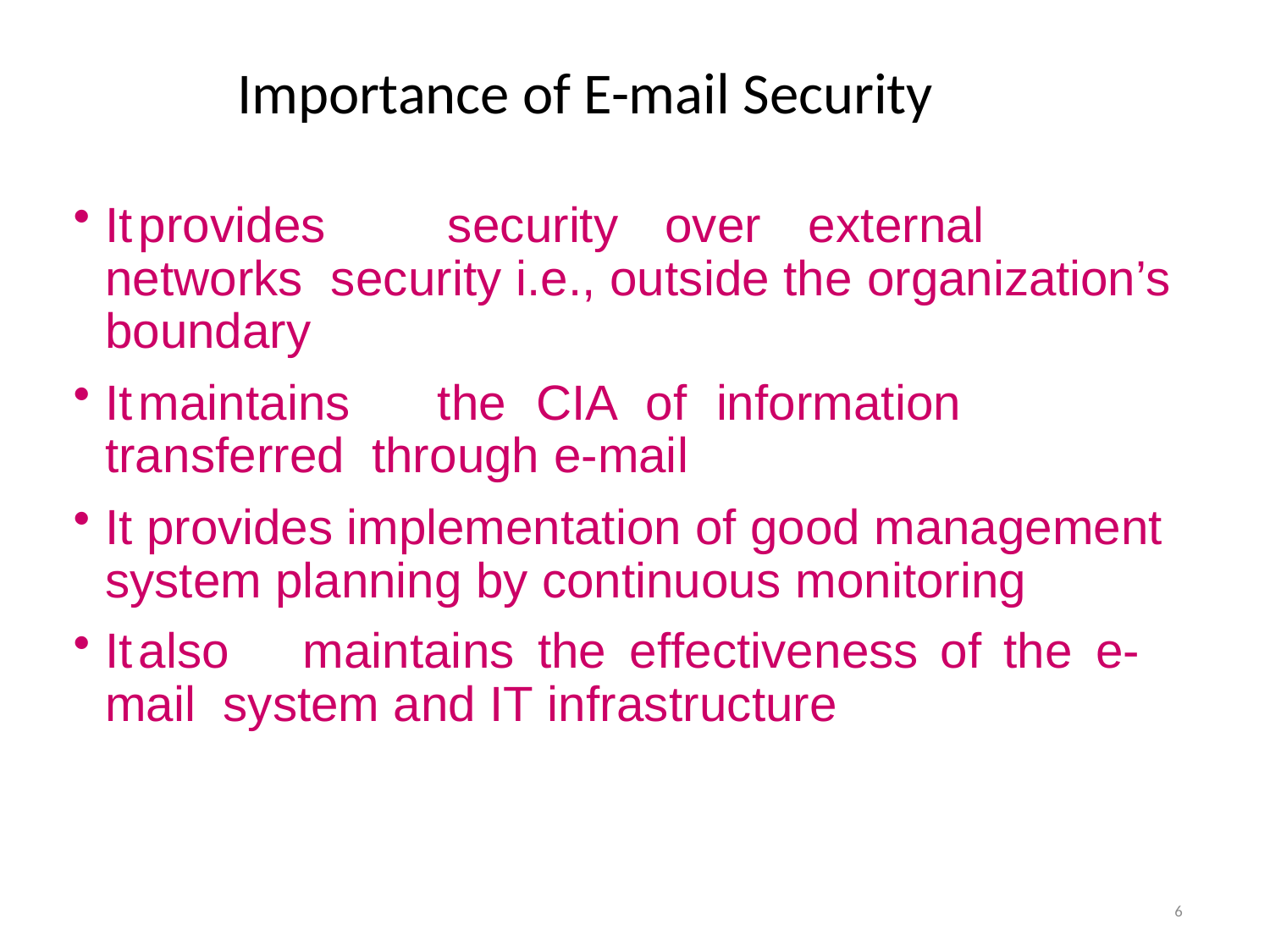

# Importance of E-mail Security
It	provides	security	over	external	networks  security i.e., outside the organization’s boundary
It	maintains	the	CIA	of	information	transferred  through e-mail
It provides implementation of good management  system planning by continuous monitoring
It	also	maintains	the	effectiveness	of	the	e-mail  system and IT infrastructure
6